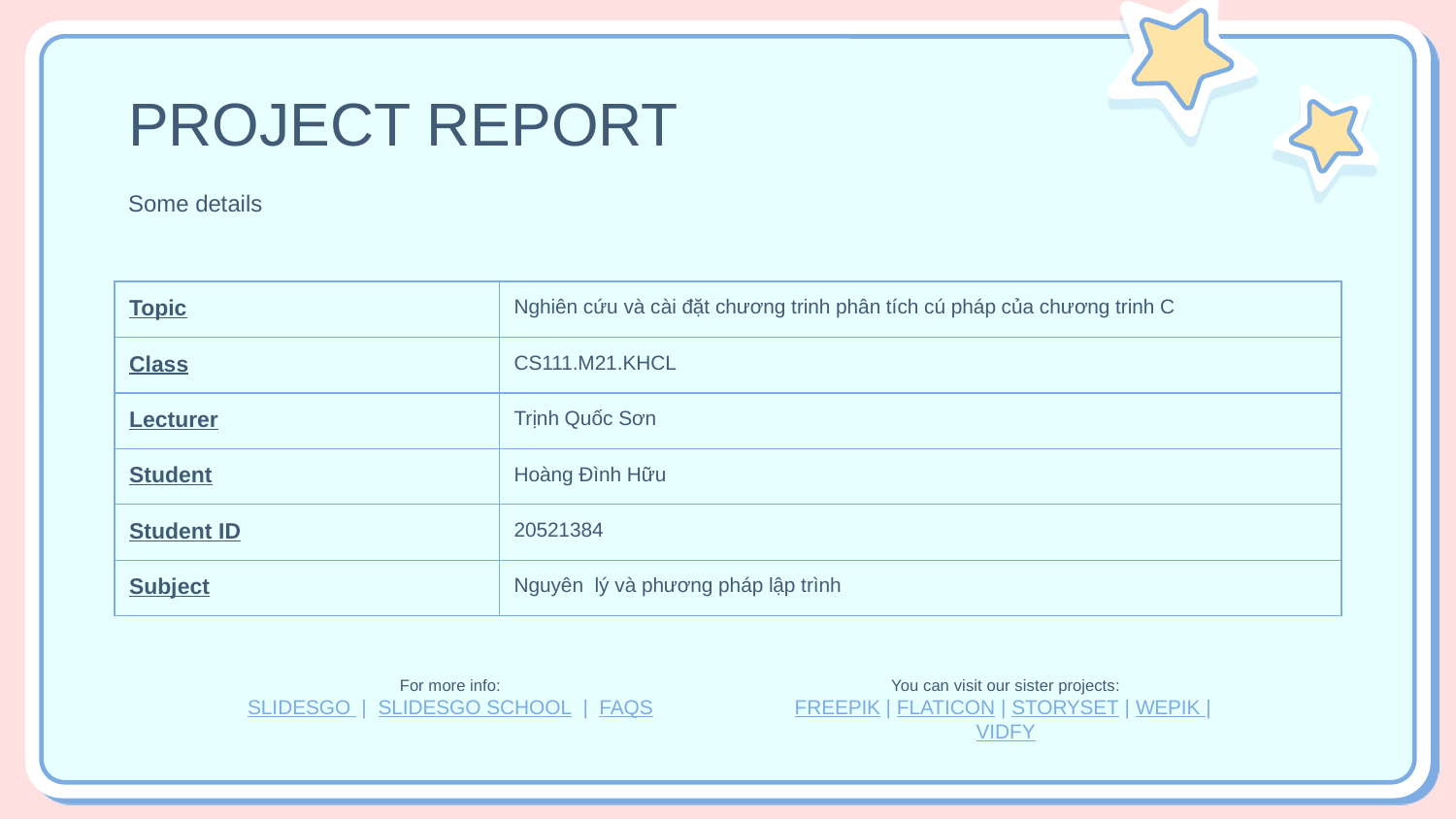

# PROJECT REPORT
Some details
| Topic | Nghiên cứu và cài đặt chương trinh phân tích cú pháp của chương trinh C |
| --- | --- |
| Class | CS111.M21.KHCL |
| Lecturer | Trịnh Quốc Sơn |
| Student | Hoàng Đình Hữu |
| Student ID | 20521384 |
| Subject | Nguyên lý và phương pháp lập trình |
For more info:
SLIDESGO  |  SLIDESGO SCHOOL  |  FAQS
You can visit our sister projects:
FREEPIK | FLATICON | STORYSET | WEPIK | VIDFY